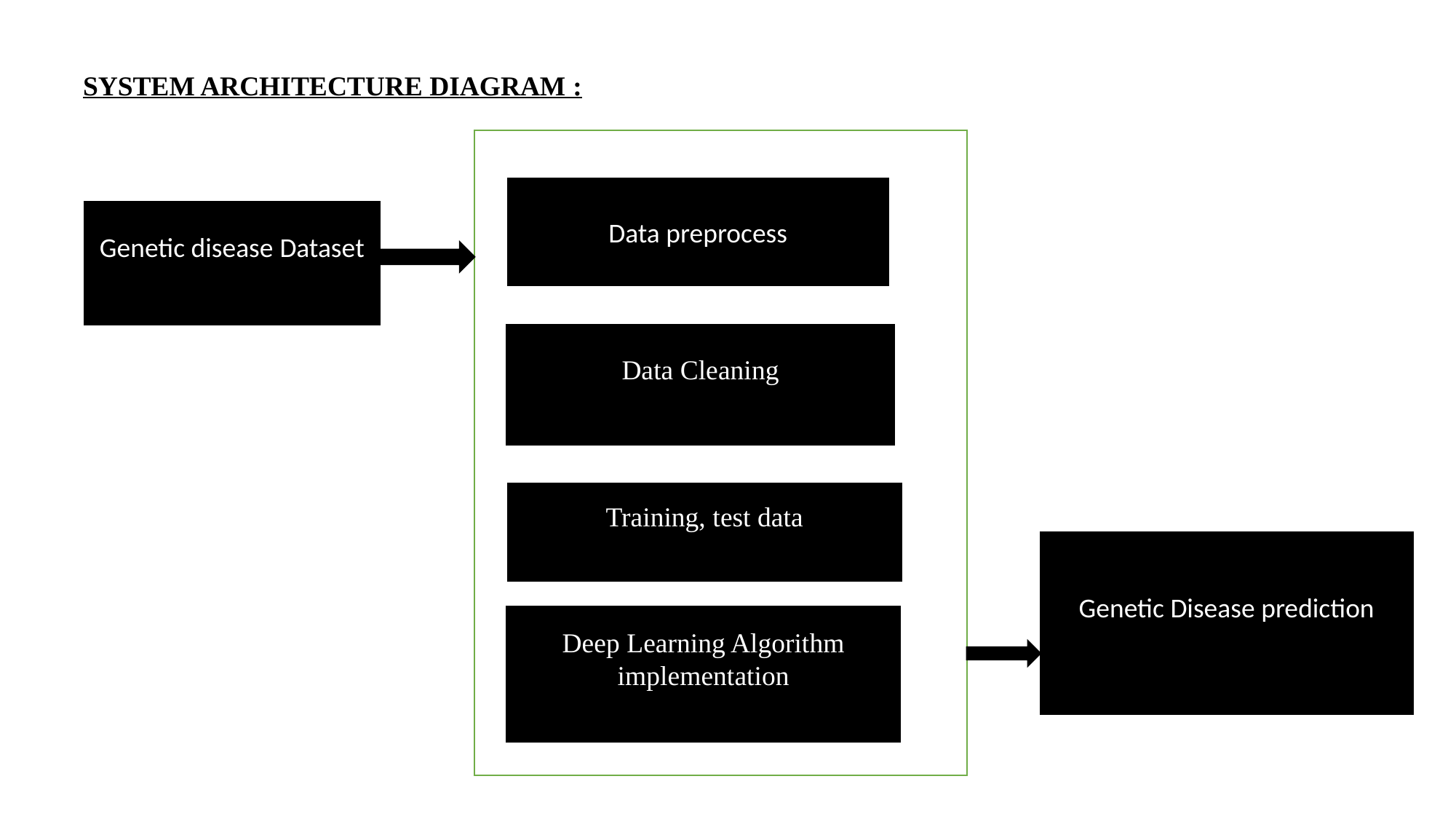

SYSTEM ARCHITECTURE DIAGRAM :

Data preprocess
Genetic disease Dataset

Data Cleaning

Training, test data

Genetic Disease prediction

Deep Learning Algorithm implementation